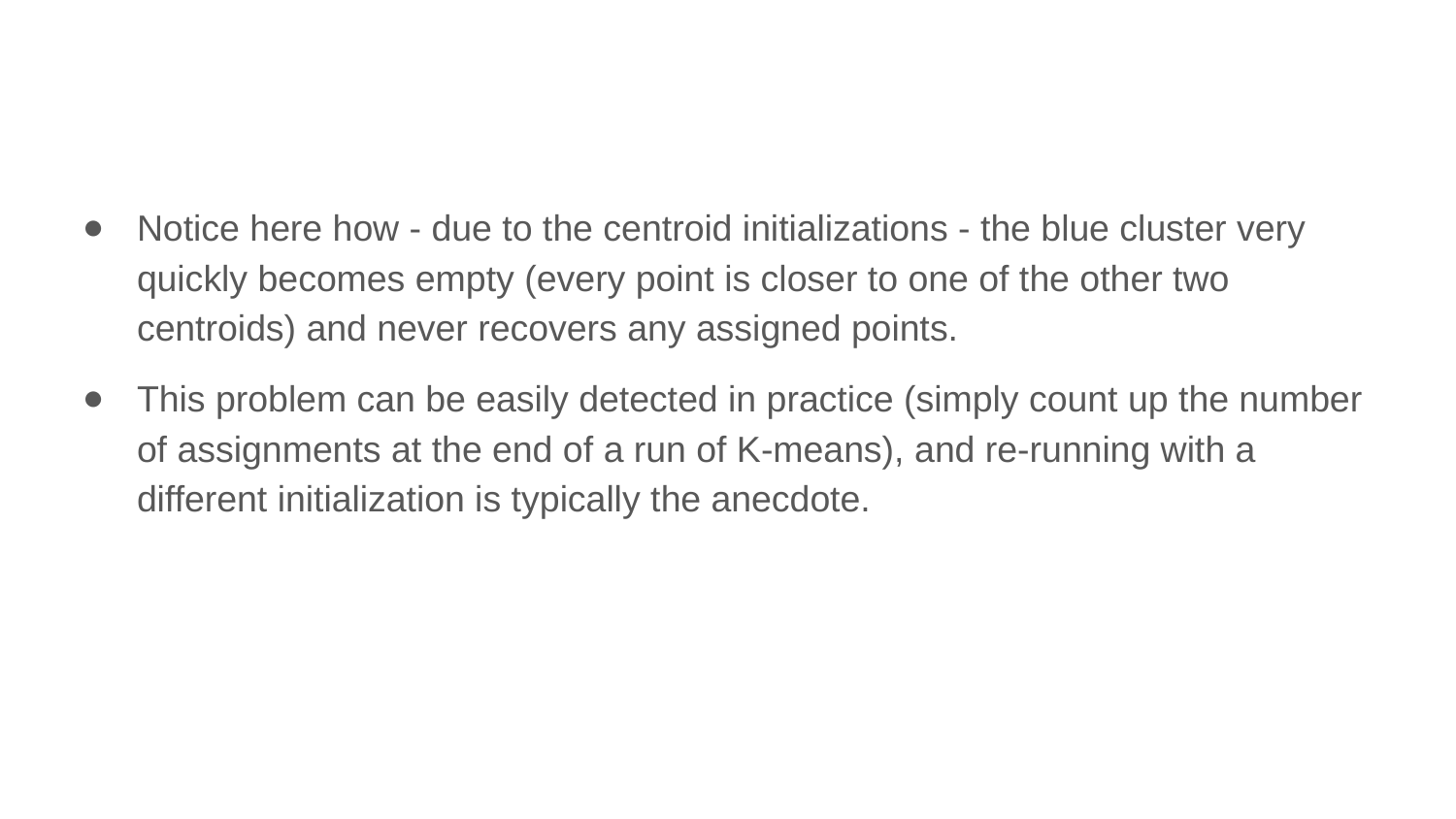

Notice here how - due to the centroid initializations - the blue cluster very quickly becomes empty (every point is closer to one of the other two centroids) and never recovers any assigned points.
This problem can be easily detected in practice (simply count up the number of assignments at the end of a run of K-means), and re-running with a different initialization is typically the anecdote.